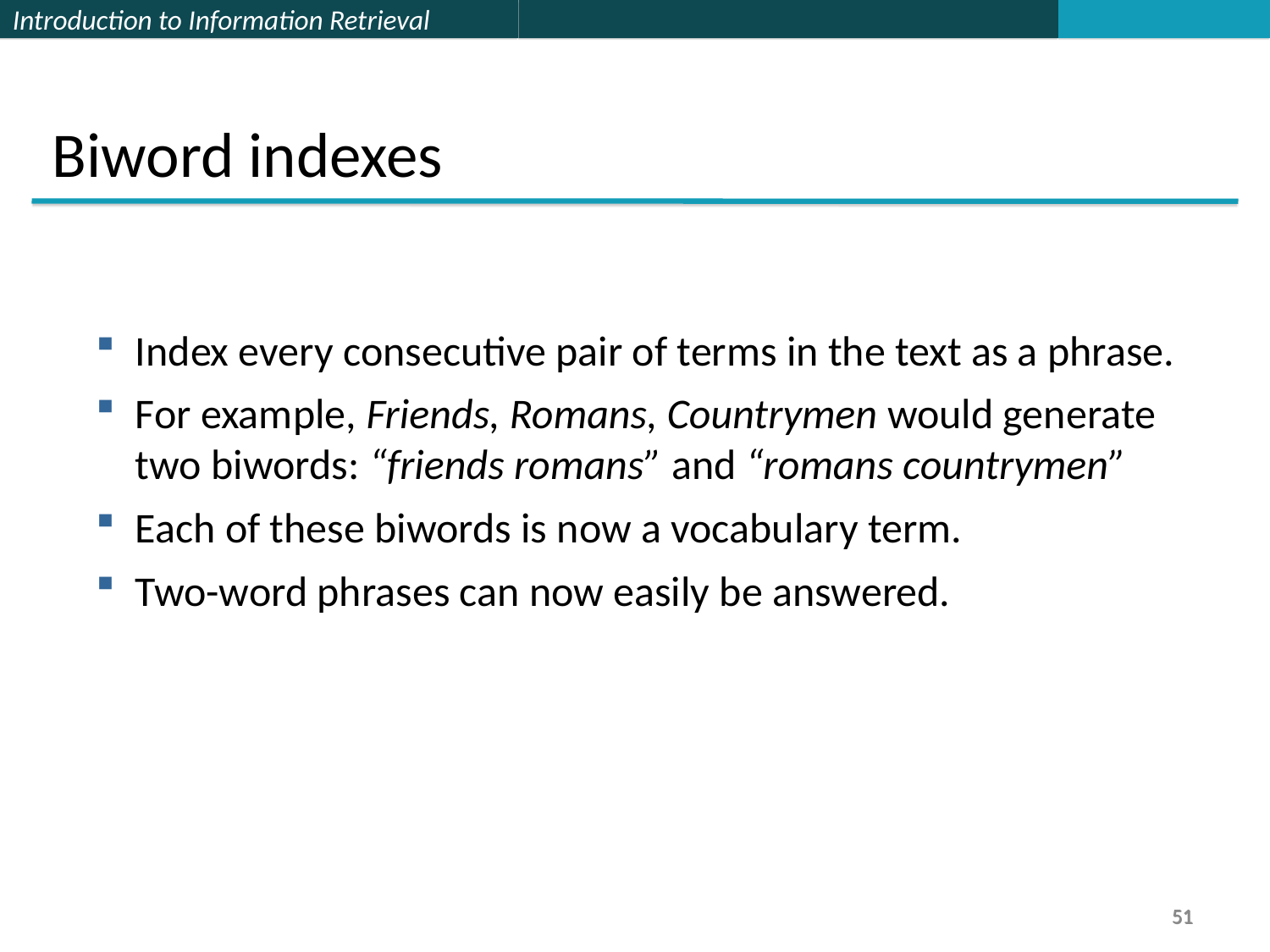

Biword indexes
Index every consecutive pair of terms in the text as a phrase.
For example, Friends, Romans, Countrymen would generate two biwords: “friends romans” and “romans countrymen”
Each of these biwords is now a vocabulary term.
Two-word phrases can now easily be answered.

51
51